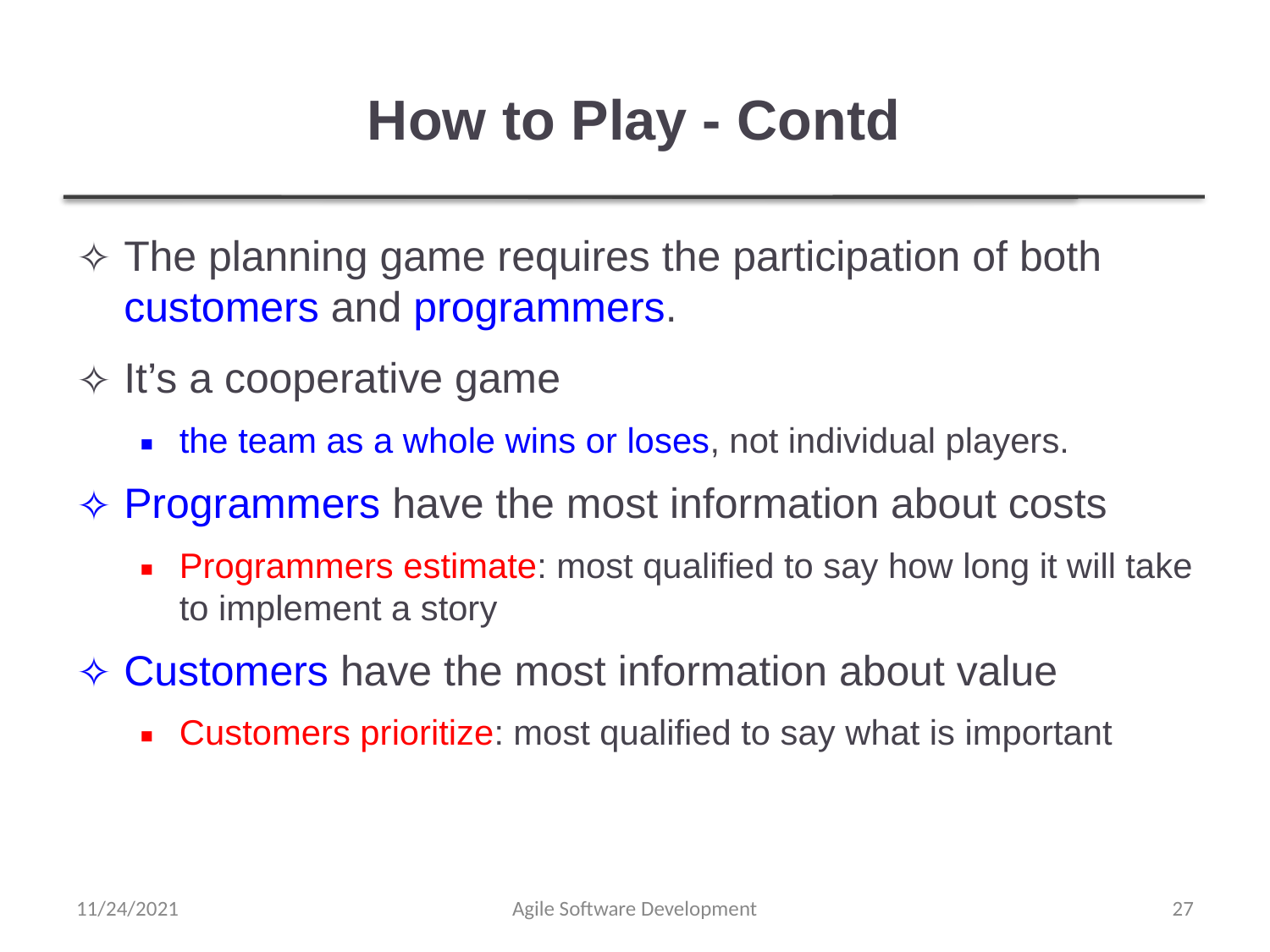

# How to Play - Contd
The planning game requires the participation of both customers and programmers.
It’s a cooperative game
the team as a whole wins or loses, not individual players.
Programmers have the most information about costs
Programmers estimate: most qualified to say how long it will take to implement a story
Customers have the most information about value
Customers prioritize: most qualified to say what is important
11/24/2021
Agile Software Development
27